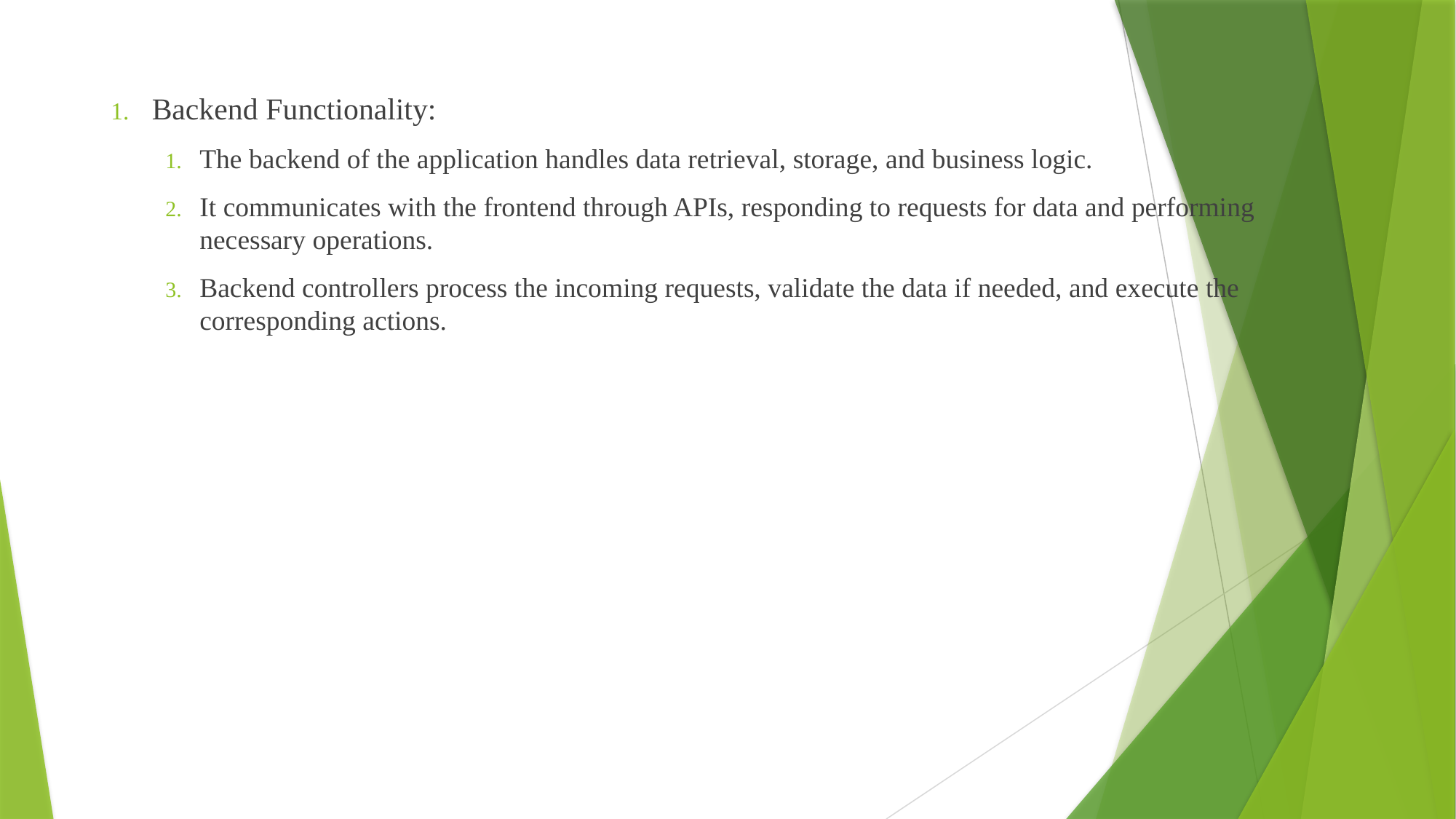

Backend Functionality:
The backend of the application handles data retrieval, storage, and business logic.
It communicates with the frontend through APIs, responding to requests for data and performing necessary operations.
Backend controllers process the incoming requests, validate the data if needed, and execute the corresponding actions.